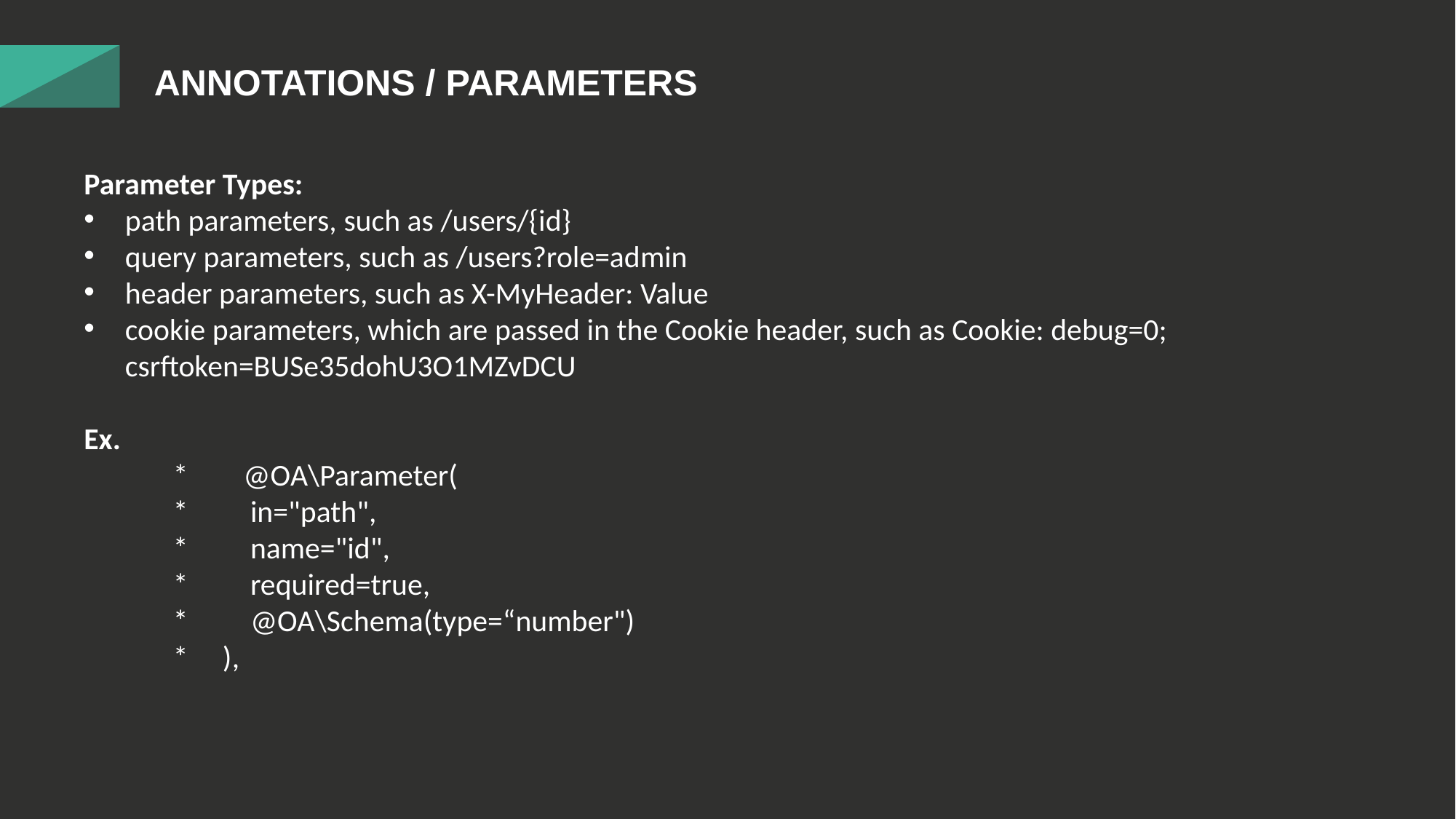

ANNOTATIONS / PARAMETERS
Parameter Types:
path parameters, such as /users/{id}
query parameters, such as /users?role=admin
header parameters, such as X-MyHeader: Value
cookie parameters, which are passed in the Cookie header, such as Cookie: debug=0; csrftoken=BUSe35dohU3O1MZvDCU

Ex.
     *        @OA\Parameter(
     *         in="path",
     *         name="id",
     *         required=true,
     *         @OA\Schema(type=“number")
     *     ),